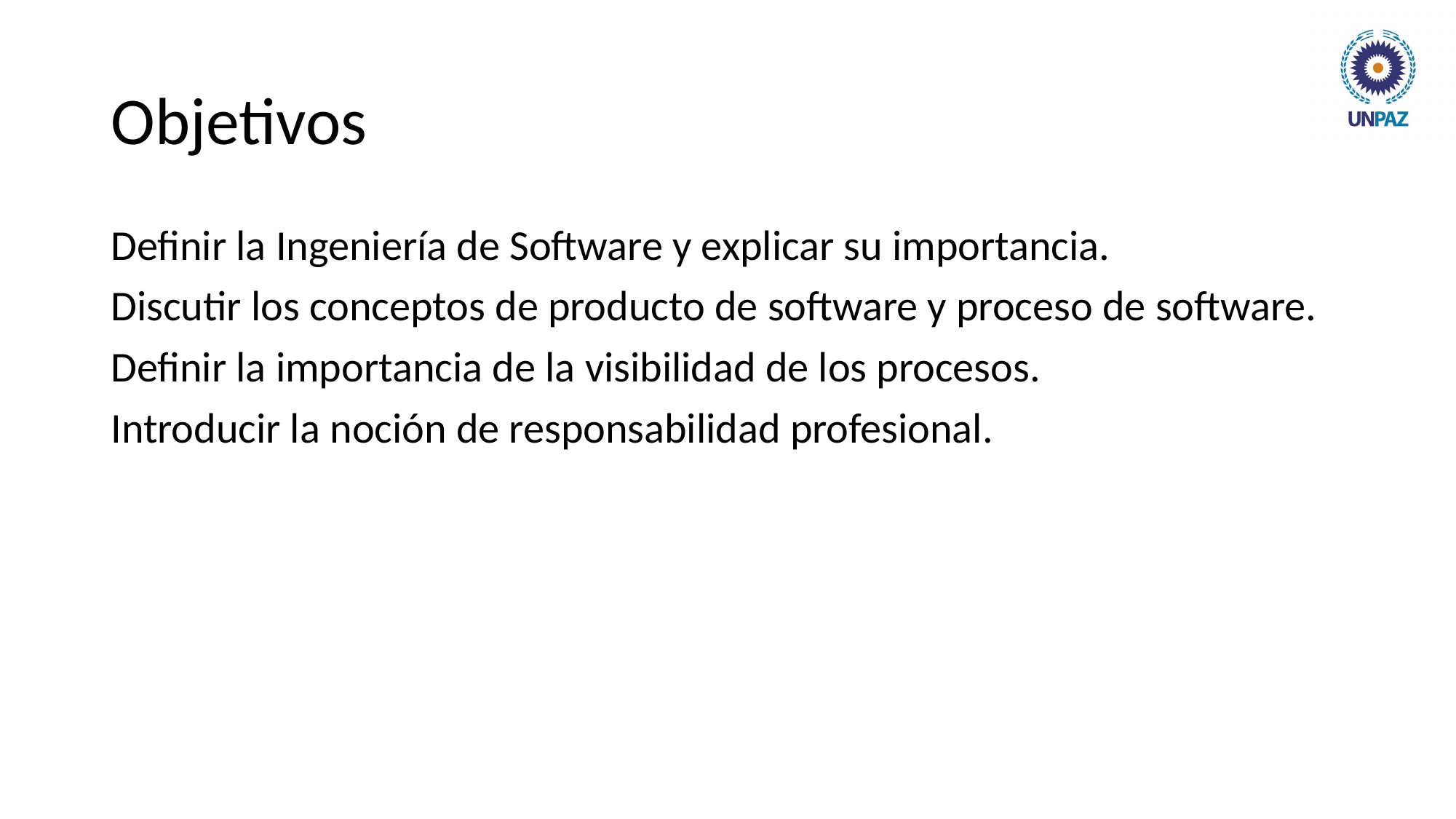

# Objetivos
Definir la Ingeniería de Software y explicar su importancia.
Discutir los conceptos de producto de software y proceso de software.
Definir la importancia de la visibilidad de los procesos.
Introducir la noción de responsabilidad profesional.